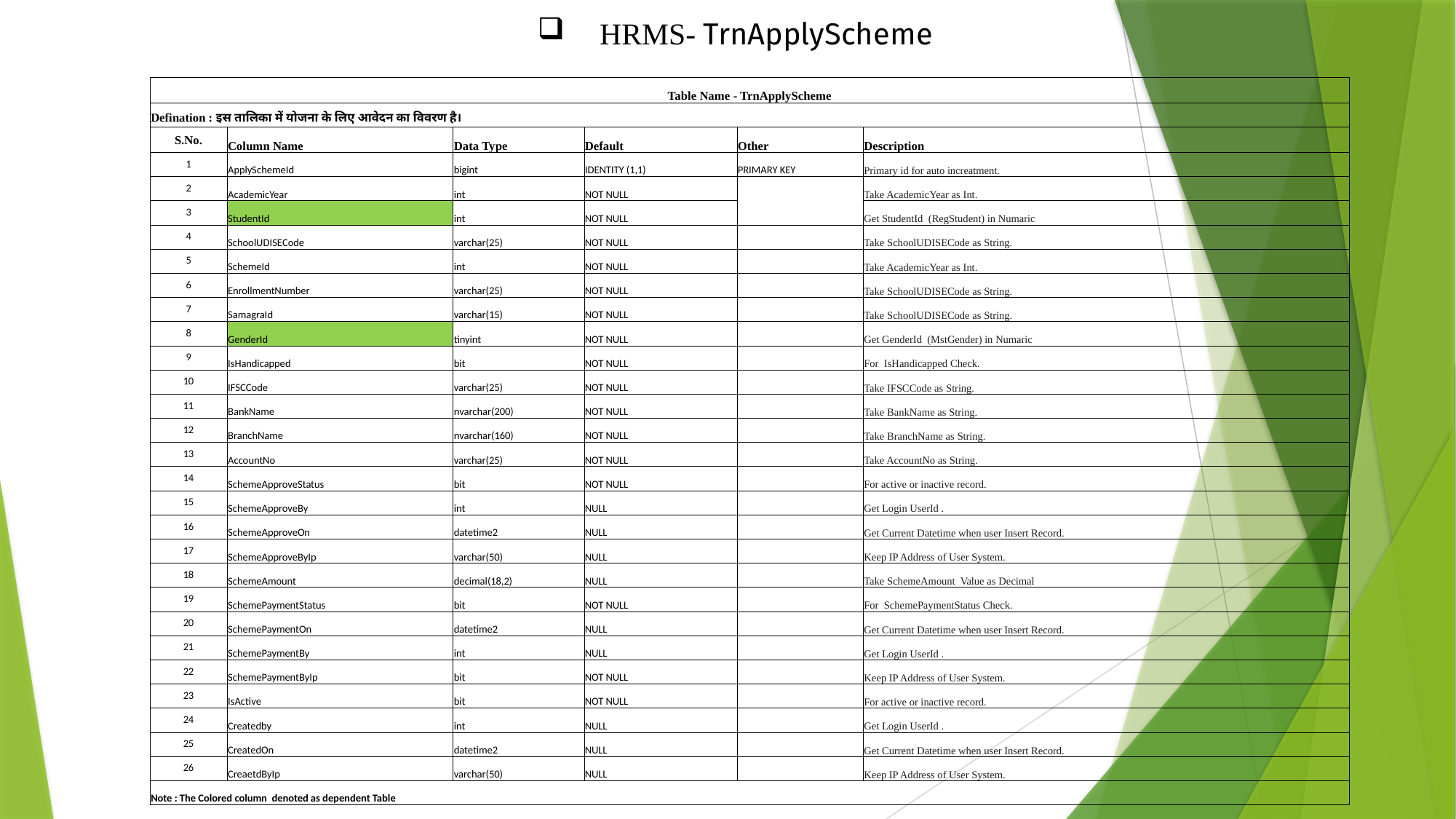

HRMS- TrnApplyScheme

| Table Name - TrnApplyScheme |  |  |  |  |  |
| --- | --- | --- | --- | --- | --- |
| Defination : इस तालिका में योजना के लिए आवेदन का विवरण है। |  |  |  |  |  |
| S.No. | Column Name | Data Type | Default | Other | Description |
| 1 | ApplySchemeId | bigint | IDENTITY (1,1) | PRIMARY KEY | Primary id for auto increatment. |
| 2 | AcademicYear | int | NOT NULL |  | Take AcademicYear as Int. |
| 3 | StudentId | int | NOT NULL |  | Get StudentId (RegStudent) in Numaric |
| 4 | SchoolUDISECode | varchar(25) | NOT NULL |  | Take SchoolUDISECode as String. |
| 5 | SchemeId | int | NOT NULL |  | Take AcademicYear as Int. |
| 6 | EnrollmentNumber | varchar(25) | NOT NULL |  | Take SchoolUDISECode as String. |
| 7 | SamagraId | varchar(15) | NOT NULL |  | Take SchoolUDISECode as String. |
| 8 | GenderId | tinyint | NOT NULL |  | Get GenderId (MstGender) in Numaric |
| 9 | IsHandicapped | bit | NOT NULL |  | For IsHandicapped Check. |
| 10 | IFSCCode | varchar(25) | NOT NULL |  | Take IFSCCode as String. |
| 11 | BankName | nvarchar(200) | NOT NULL |  | Take BankName as String. |
| 12 | BranchName | nvarchar(160) | NOT NULL |  | Take BranchName as String. |
| 13 | AccountNo | varchar(25) | NOT NULL |  | Take AccountNo as String. |
| 14 | SchemeApproveStatus | bit | NOT NULL |  | For active or inactive record. |
| 15 | SchemeApproveBy | int | NULL |  | Get Login UserId . |
| 16 | SchemeApproveOn | datetime2 | NULL |  | Get Current Datetime when user Insert Record. |
| 17 | SchemeApproveByIp | varchar(50) | NULL |  | Keep IP Address of User System. |
| 18 | SchemeAmount | decimal(18,2) | NULL |  | Take SchemeAmount Value as Decimal |
| 19 | SchemePaymentStatus | bit | NOT NULL |  | For SchemePaymentStatus Check. |
| 20 | SchemePaymentOn | datetime2 | NULL |  | Get Current Datetime when user Insert Record. |
| 21 | SchemePaymentBy | int | NULL |  | Get Login UserId . |
| 22 | SchemePaymentByIp | bit | NOT NULL |  | Keep IP Address of User System. |
| 23 | IsActive | bit | NOT NULL |  | For active or inactive record. |
| 24 | Createdby | int | NULL |  | Get Login UserId . |
| 25 | CreatedOn | datetime2 | NULL |  | Get Current Datetime when user Insert Record. |
| 26 | CreaetdByIp | varchar(50) | NULL |  | Keep IP Address of User System. |
| Note : The Colored column denoted as dependent Table |  |  |  |  |  |